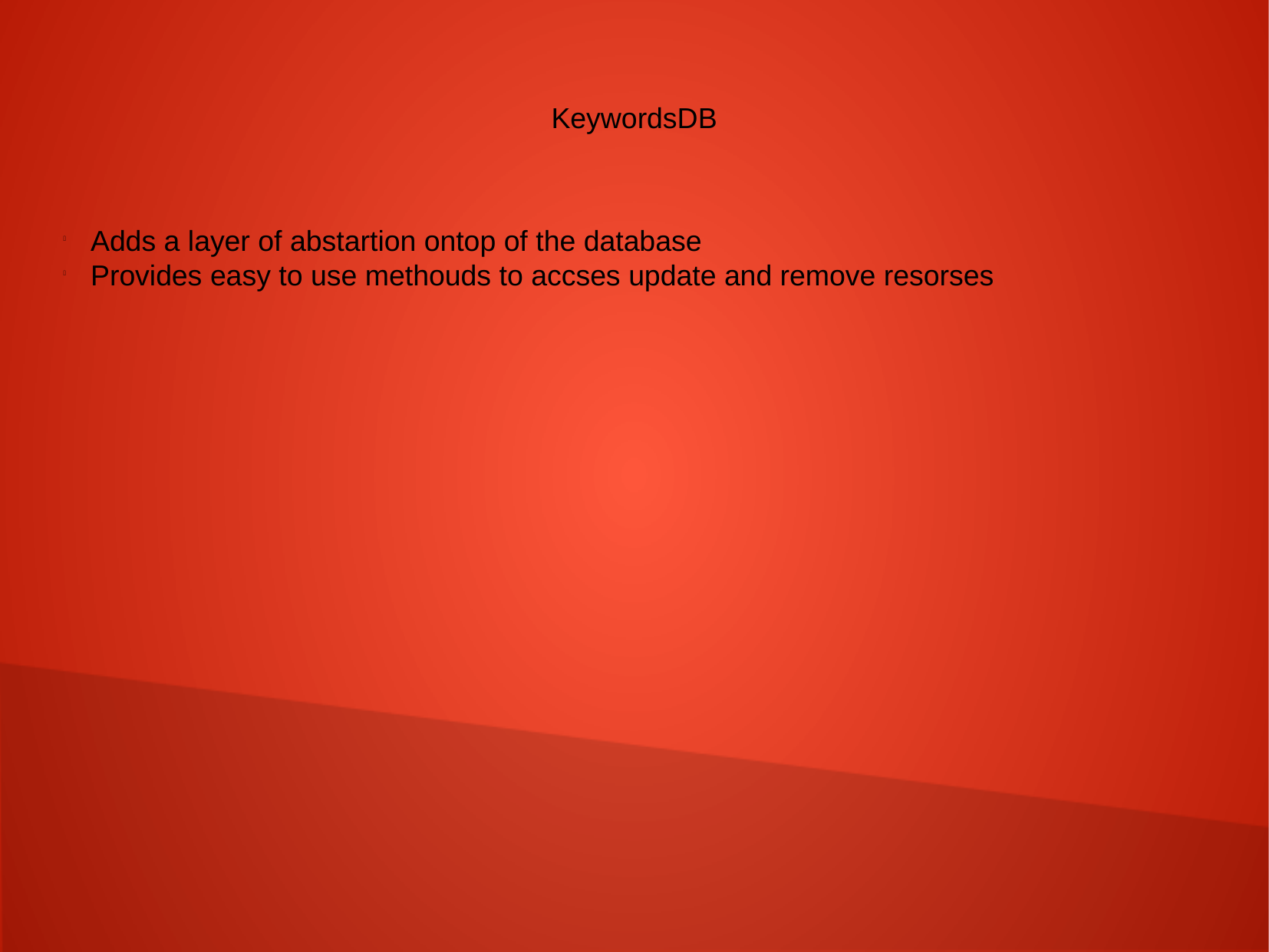

KeywordsDB
Adds a layer of abstartion ontop of the database
Provides easy to use methouds to accses update and remove resorses